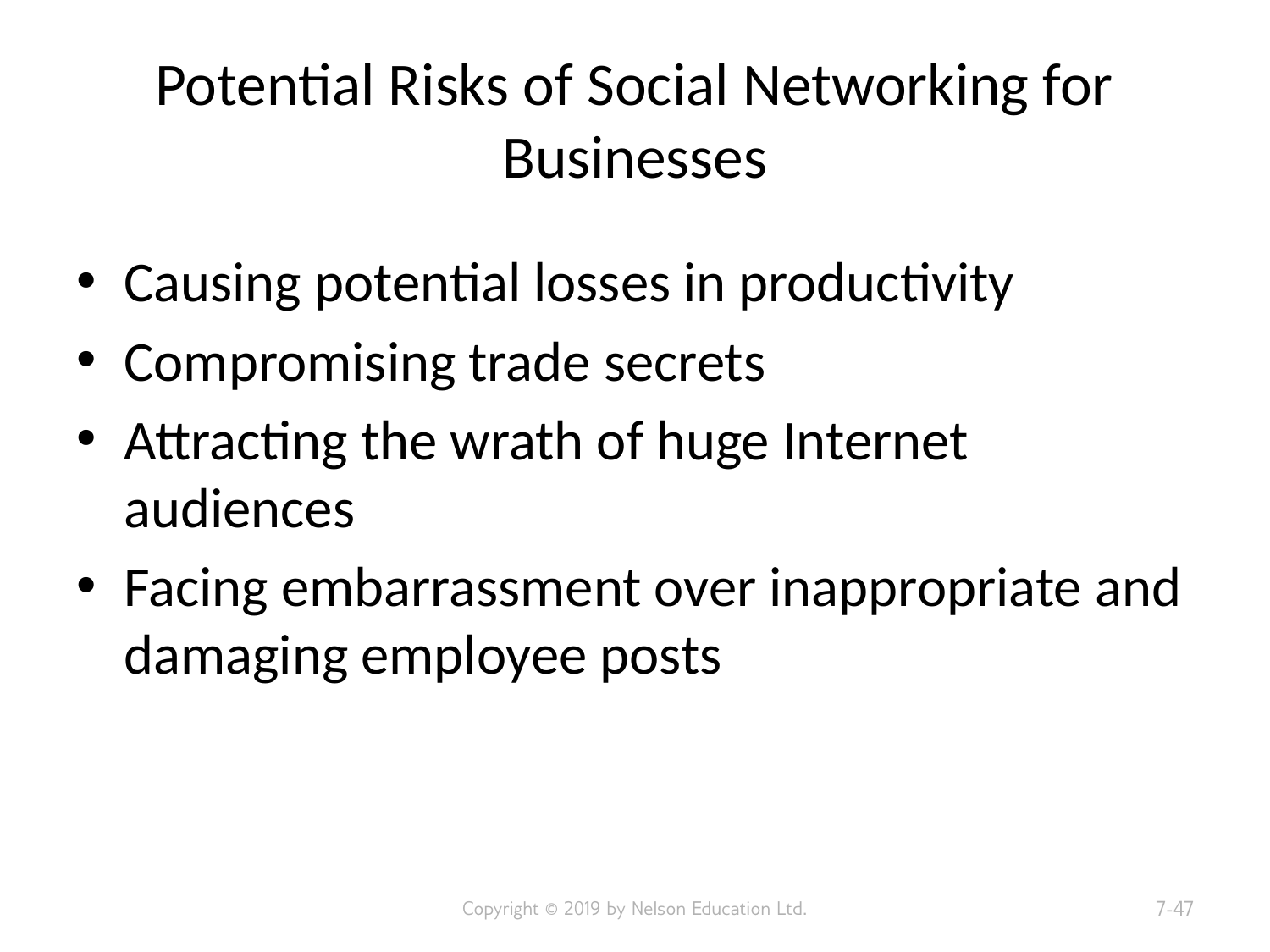

# Potential Risks of Social Networking for Businesses
Causing potential losses in productivity
Compromising trade secrets
Attracting the wrath of huge Internet audiences
Facing embarrassment over inappropriate and damaging employee posts
Copyright © 2019 by Nelson Education Ltd.
7-47